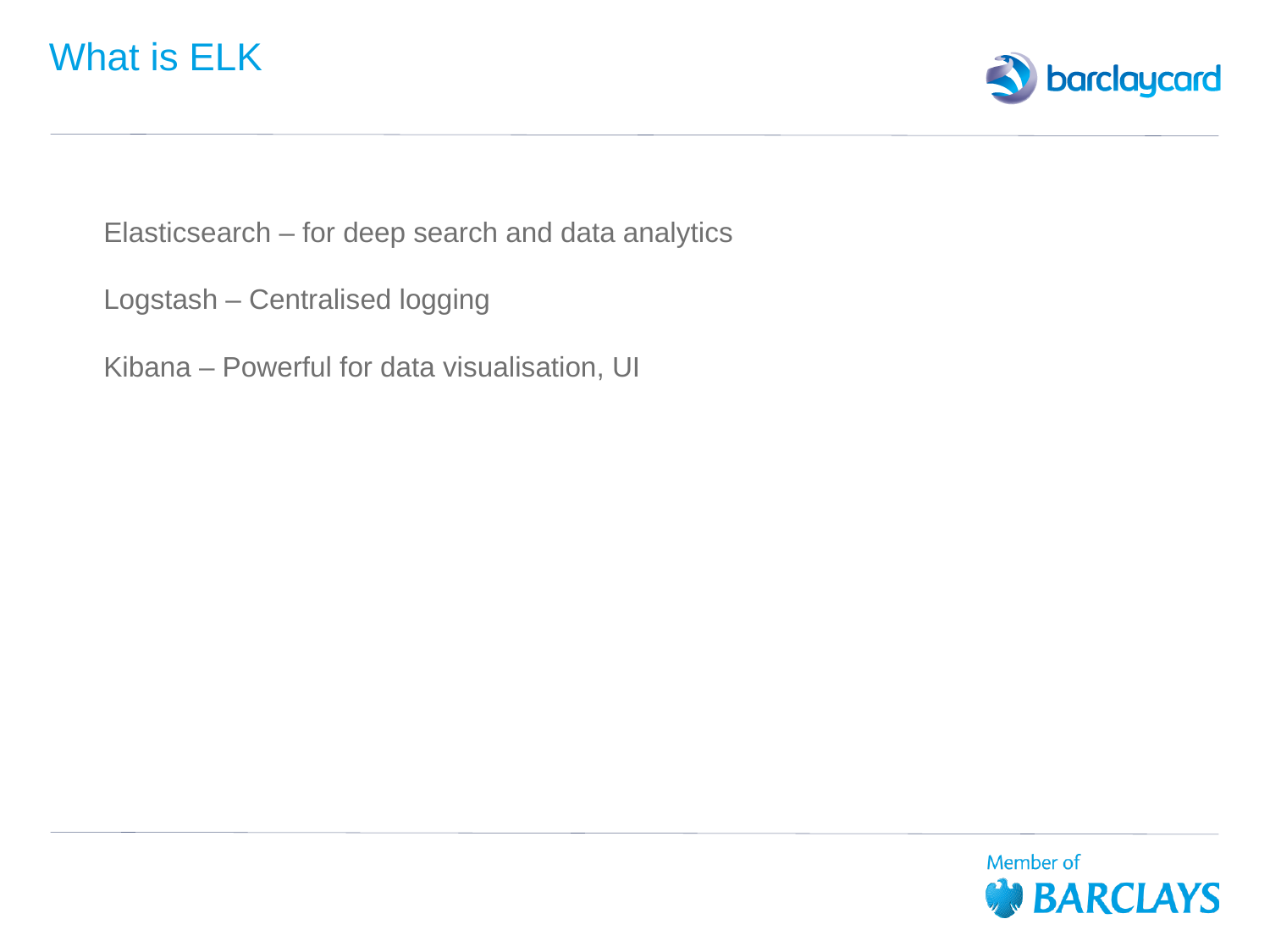

# What is ELK
Elasticsearch – for deep search and data analytics

Logstash – Centralised logging

Kibana – Powerful for data visualisation, UI